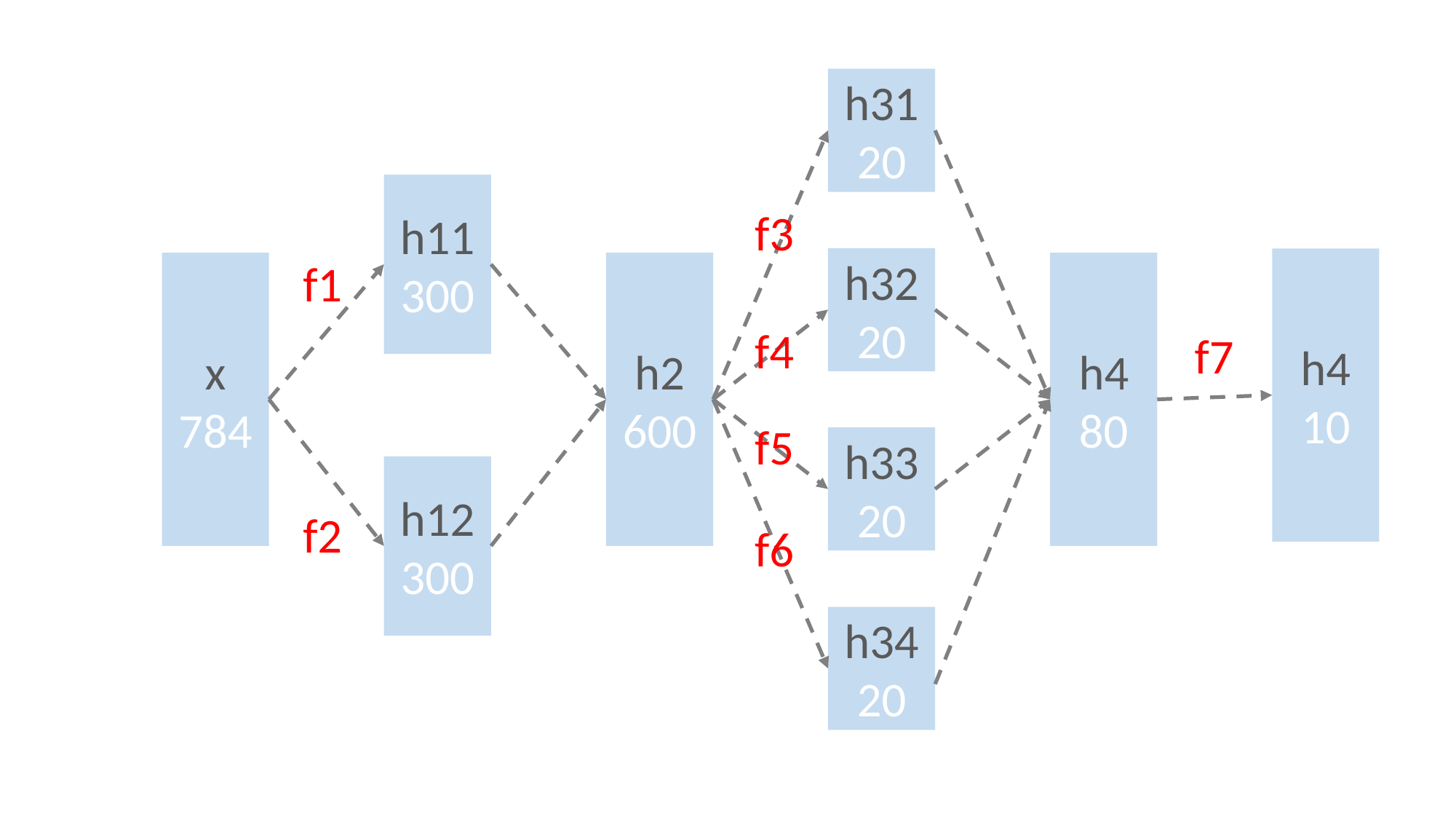

h31
20
h32
20
h33
20
h34
20
h11
300
h12
300
f3
f1
h4
10
h2
600
h4
80
x
784
f4
f7
f5
f2
f6